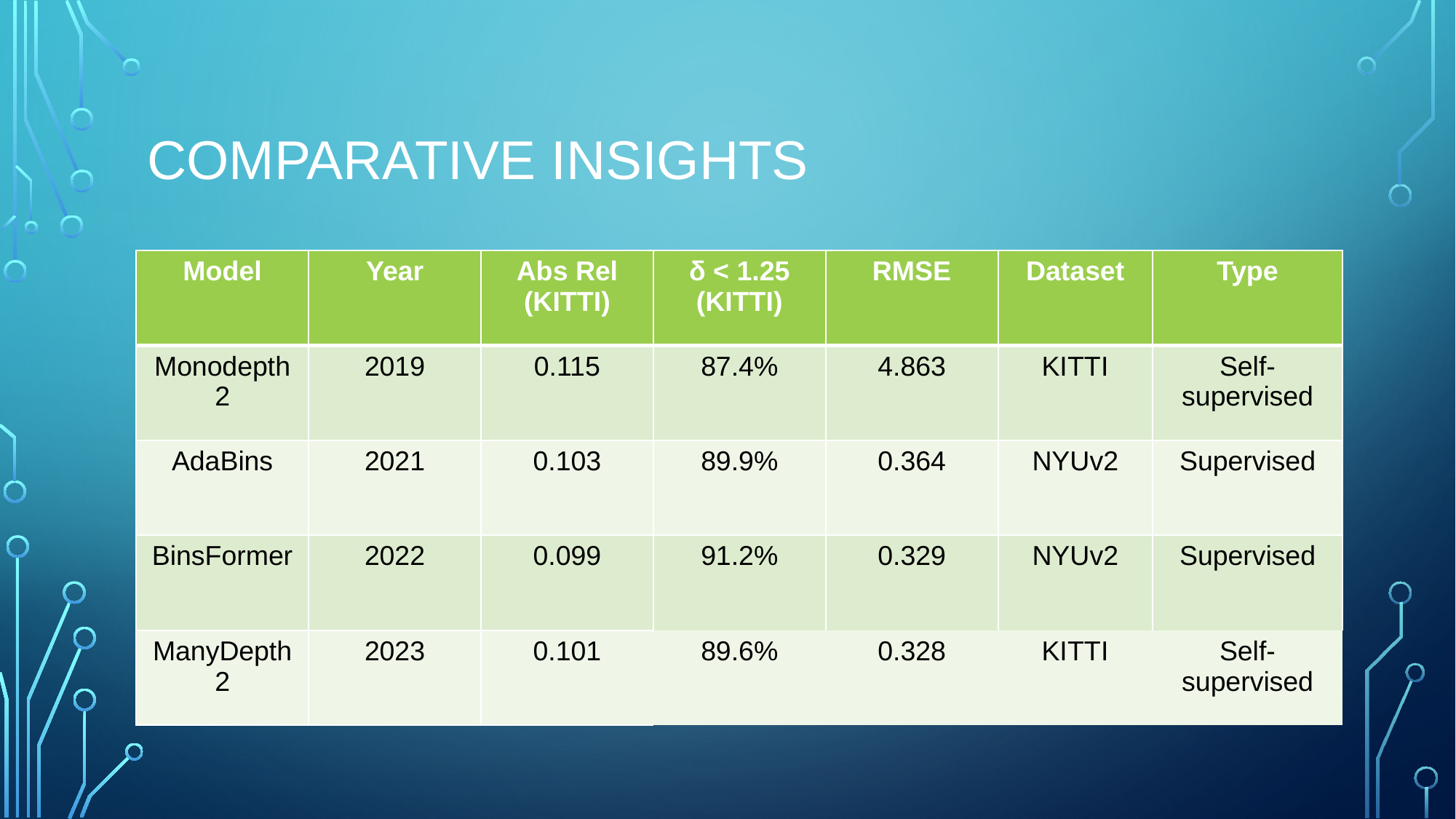

# Comparative Insights
| Model | Year | Abs Rel (KITTI) | δ < 1.25 (KITTI) | RMSE | Dataset | Type |
| --- | --- | --- | --- | --- | --- | --- |
| Monodepth2 | 2019 | 0.115 | 87.4% | 4.863 | KITTI | Self-supervised |
| AdaBins | 2021 | 0.103 | 89.9% | 0.364 | NYUv2 | Supervised |
| BinsFormer | 2022 | 0.099 | 91.2% | 0.329 | NYUv2 | Supervised |
| ManyDepth2 | 2023 | 0.101 | 89.6% | 0.328 | KITTI | Self-supervised |